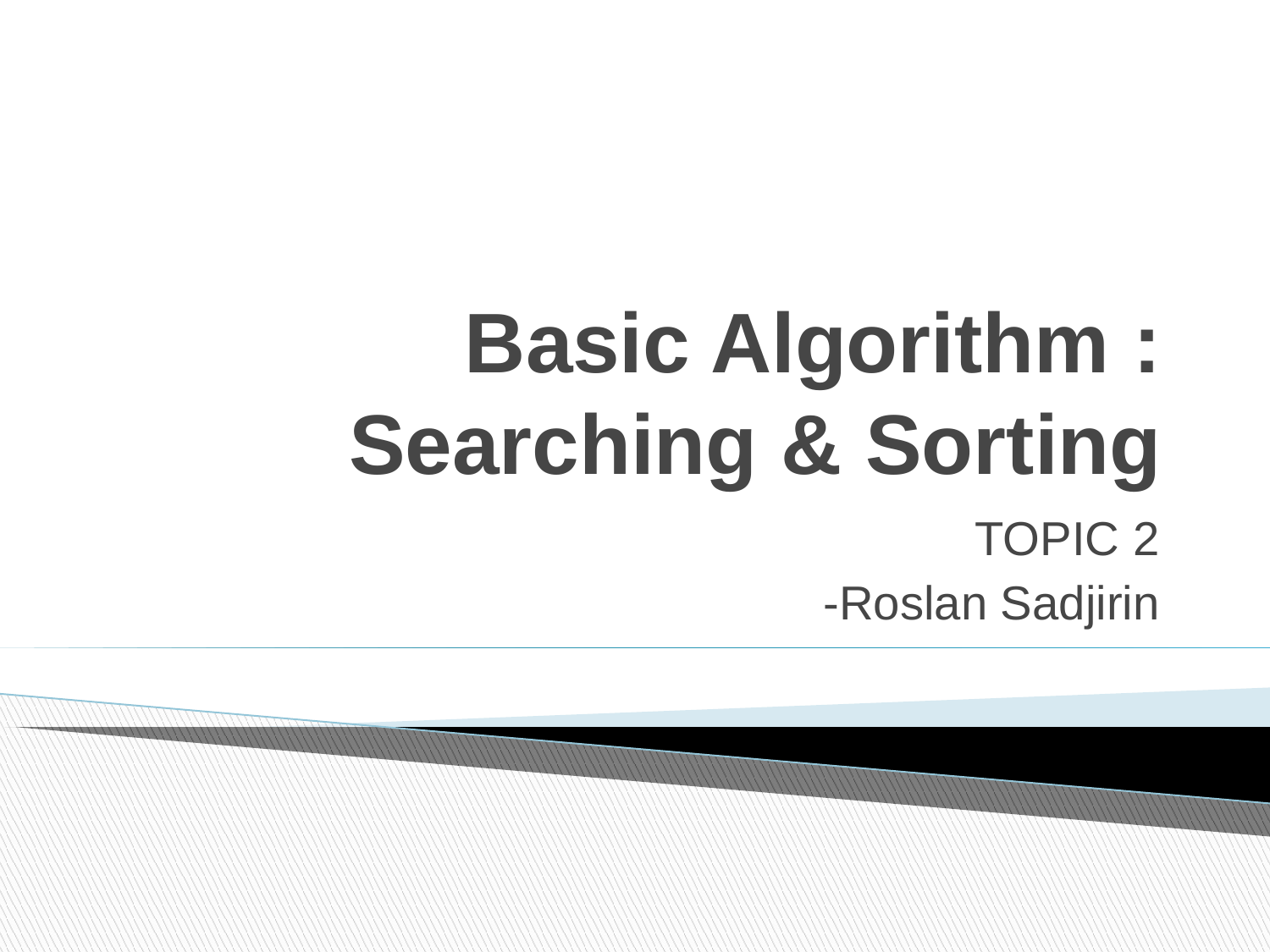

# Basic Algorithm : Searching & Sorting
TOPIC 2
-Roslan Sadjirin